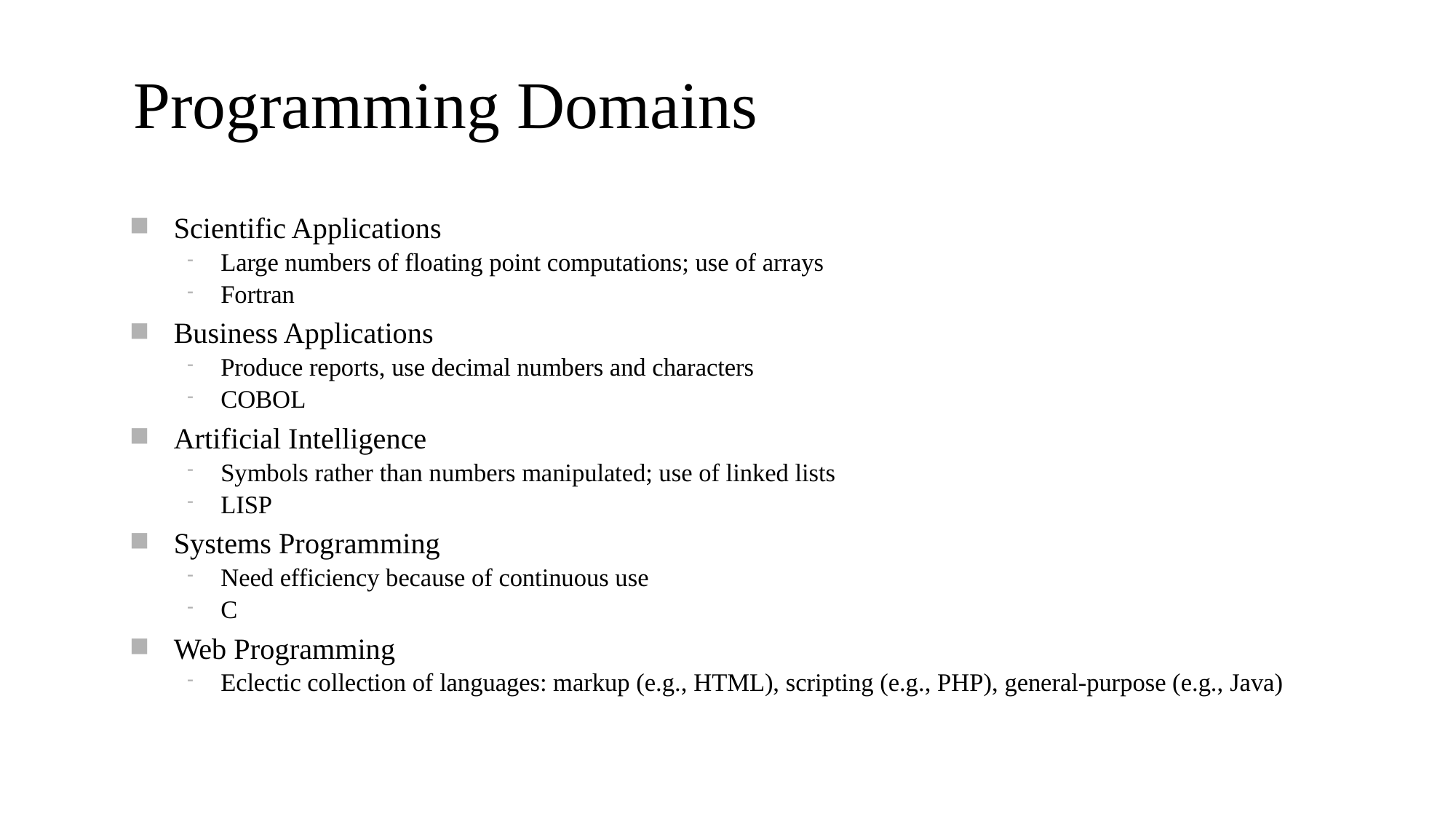

# Programming Domains
Scientific Applications
Large numbers of floating point computations; use of arrays
Fortran
Business Applications
Produce reports, use decimal numbers and characters
COBOL
Artificial Intelligence
Symbols rather than numbers manipulated; use of linked lists
LISP
Systems Programming
Need efficiency because of continuous use
C
Web Programming
Eclectic collection of languages: markup (e.g., HTML), scripting (e.g., PHP), general-purpose (e.g., Java)